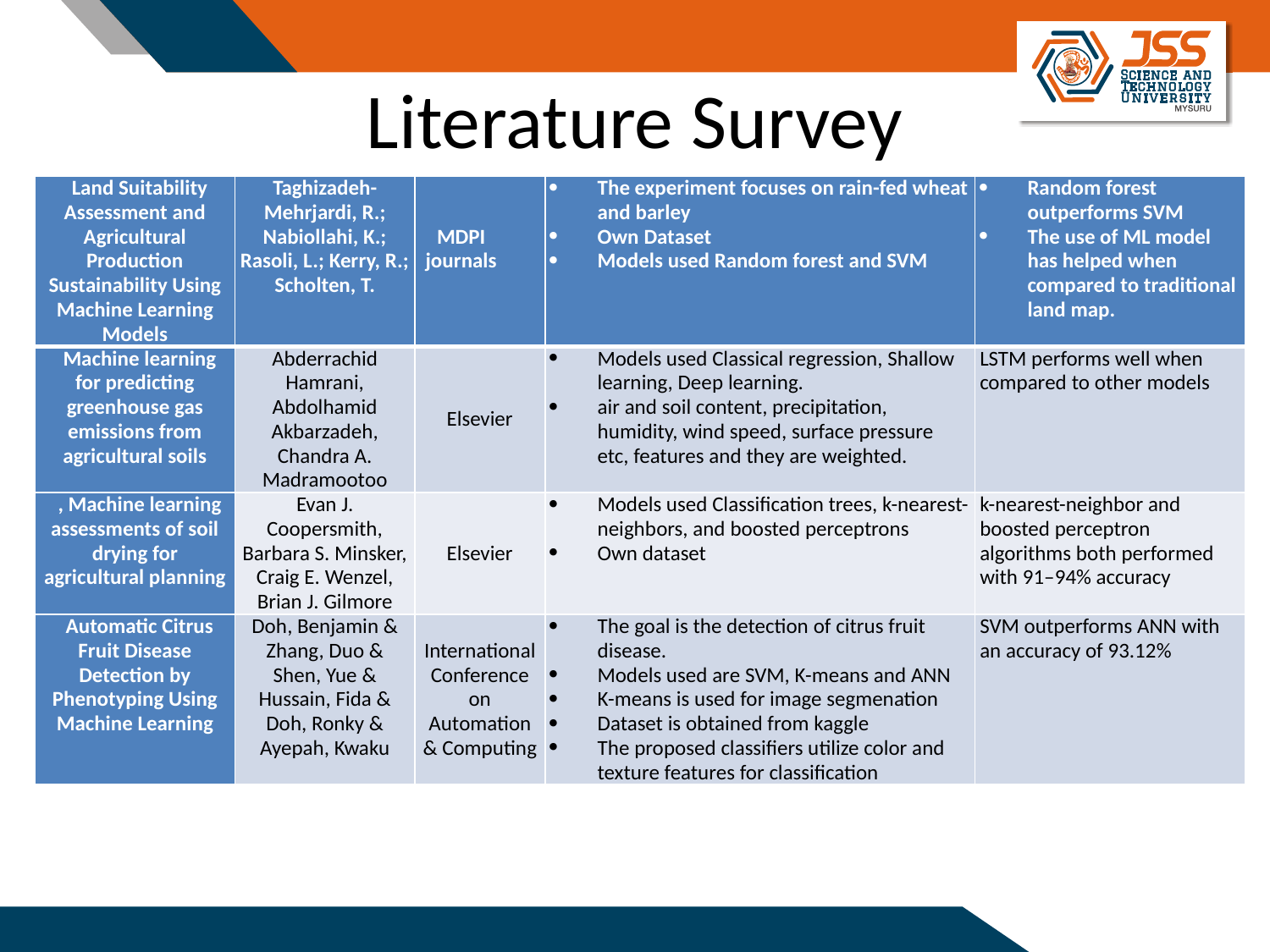

# Literature Survey
| Land Suitability Assessment and Agricultural Production Sustainability Using Machine Learning Models | Taghizadeh-Mehrjardi, R.; Nabiollahi, K.; Rasoli, L.; Kerry, R.; Scholten, T. | MDPI journals | The experiment focuses on rain-fed wheat and barley Own Dataset Models used Random forest and SVM | Random forest outperforms SVM The use of ML model has helped when compared to traditional land map. |
| --- | --- | --- | --- | --- |
| Machine learning for predicting greenhouse gas emissions from agricultural soils | Abderrachid Hamrani, Abdolhamid Akbarzadeh, Chandra A. Madramootoo | Elsevier | Models used Classical regression, Shallow learning, Deep learning. air and soil content, precipitation, humidity, wind speed, surface pressure etc, features and they are weighted. | LSTM performs well when compared to other models |
| , Machine learning assessments of soil drying for agricultural planning | Evan J. Coopersmith, Barbara S. Minsker, Craig E. Wenzel, Brian J. Gilmore | Elsevier | Models used Classification trees, k-nearest-neighbors, and boosted perceptrons Own dataset | k-nearest-neighbor and boosted perceptron algorithms both performed with 91–94% accuracy |
| Automatic Citrus Fruit Disease Detection by Phenotyping Using Machine Learning | Doh, Benjamin & Zhang, Duo & Shen, Yue & Hussain, Fida & Doh, Ronky & Ayepah, Kwaku | International Conference on Automation & Computing | The goal is the detection of citrus fruit disease. Models used are SVM, K-means and ANN K-means is used for image segmenation Dataset is obtained from kaggle The proposed classifiers utilize color and texture features for classification | SVM outperforms ANN with an accuracy of 93.12% |
6